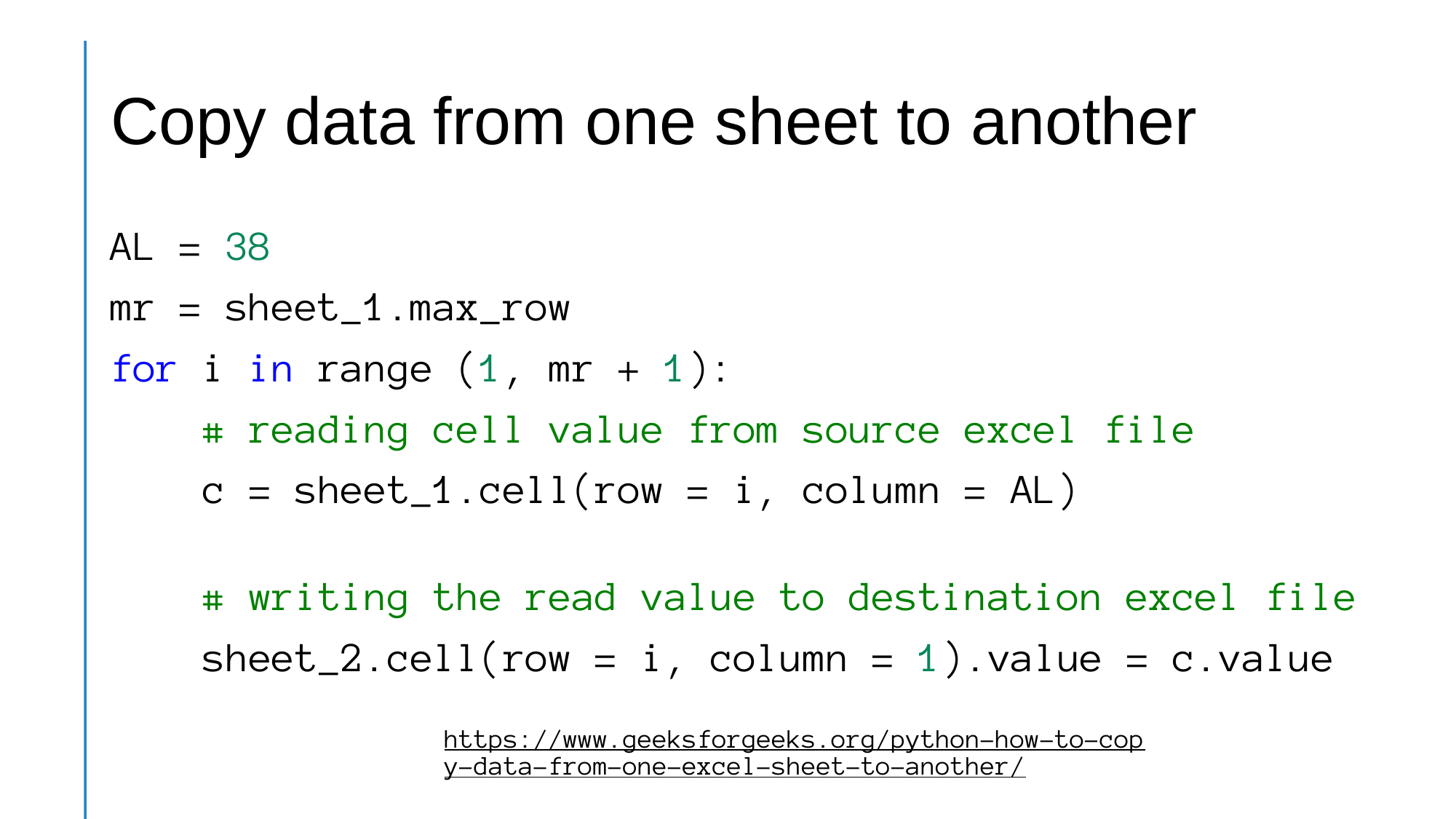

# Copy data from one sheet to another
AL = 38
mr = sheet_1.max_row
for i in range (1, mr + 1):
    # reading cell value from source excel file
    c = sheet_1.cell(row = i, column = AL)
    # writing the read value to destination excel file
    sheet_2.cell(row = i, column = 1).value = c.value

https://www.geeksforgeeks.org/python-how-to-copy-data-from-one-excel-sheet-to-another/